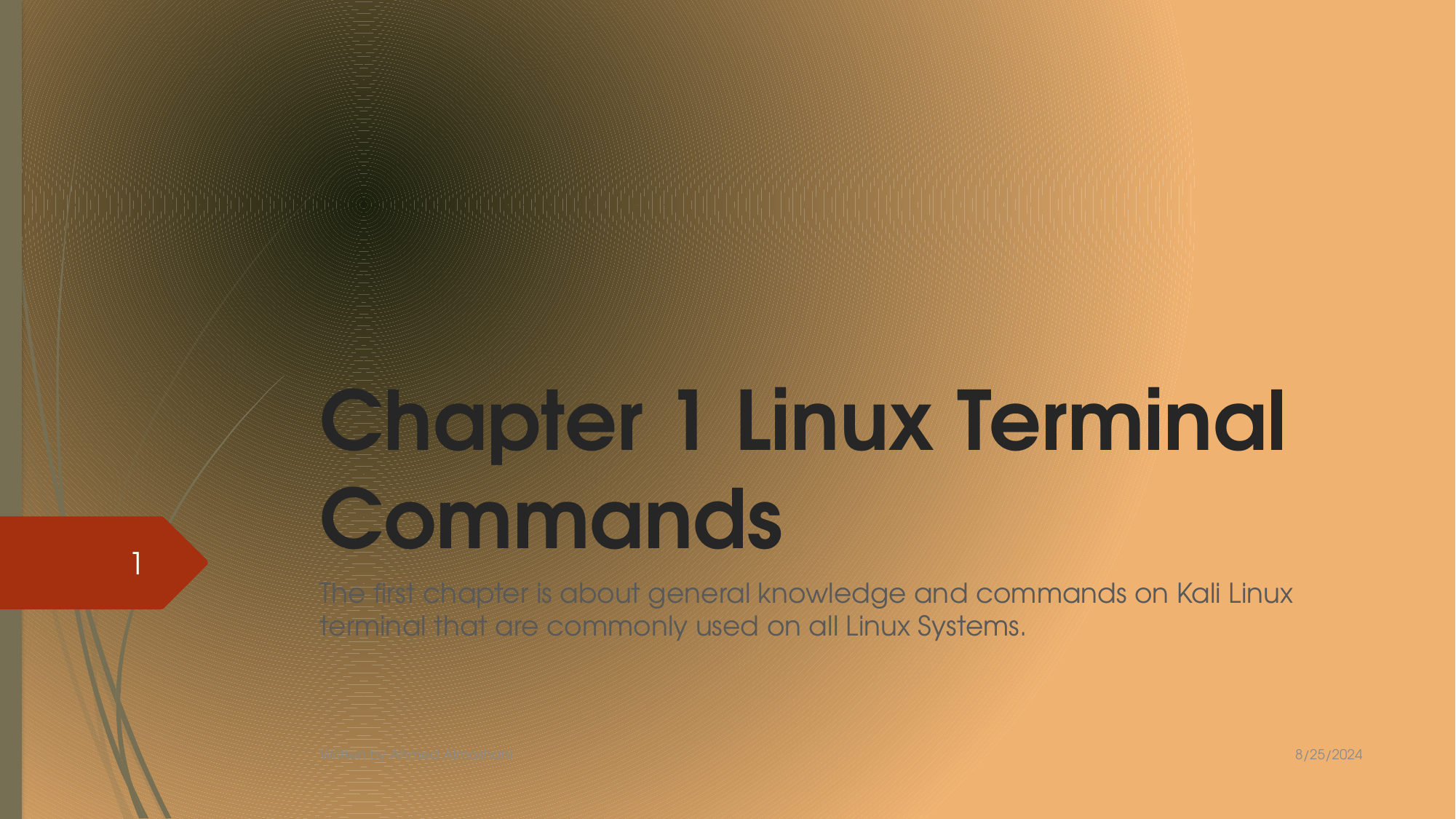

# Chapter 1 Linux Terminal Commands
1
The first chapter is about general knowledge and commands on Kali Linux terminal that are commonly used on all Linux Systems.
8/25/2024
Written by Ahmed Almashani